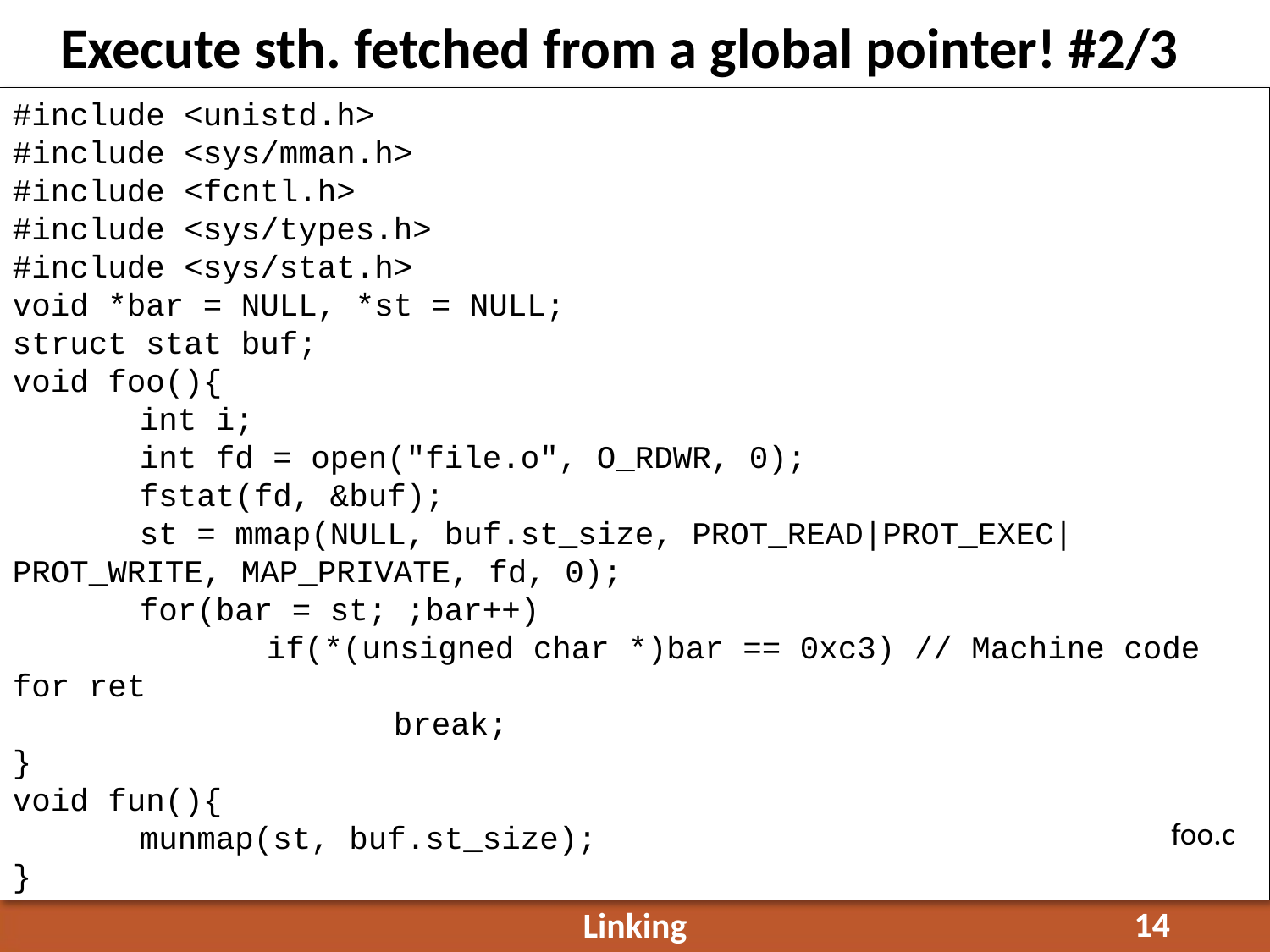

Execute sth. fetched from a global pointer! #2/3
#include <unistd.h>
#include <sys/mman.h>
#include <fcntl.h>
#include <sys/types.h>
#include <sys/stat.h>
void *bar = NULL, *st = NULL;
struct stat buf;
void foo(){
	int i;
	int fd = open("file.o", O_RDWR, 0);
	fstat(fd, &buf);
	st = mmap(NULL, buf.st_size, PROT_READ|PROT_EXEC|PROT_WRITE, MAP_PRIVATE, fd, 0);
	for(bar = st; ;bar++)
		if(*(unsigned char *)bar == 0xc3) // Machine code for ret
			break;
}
void fun(){
	munmap(st, buf.st_size);
}
foo.c
14
Linking